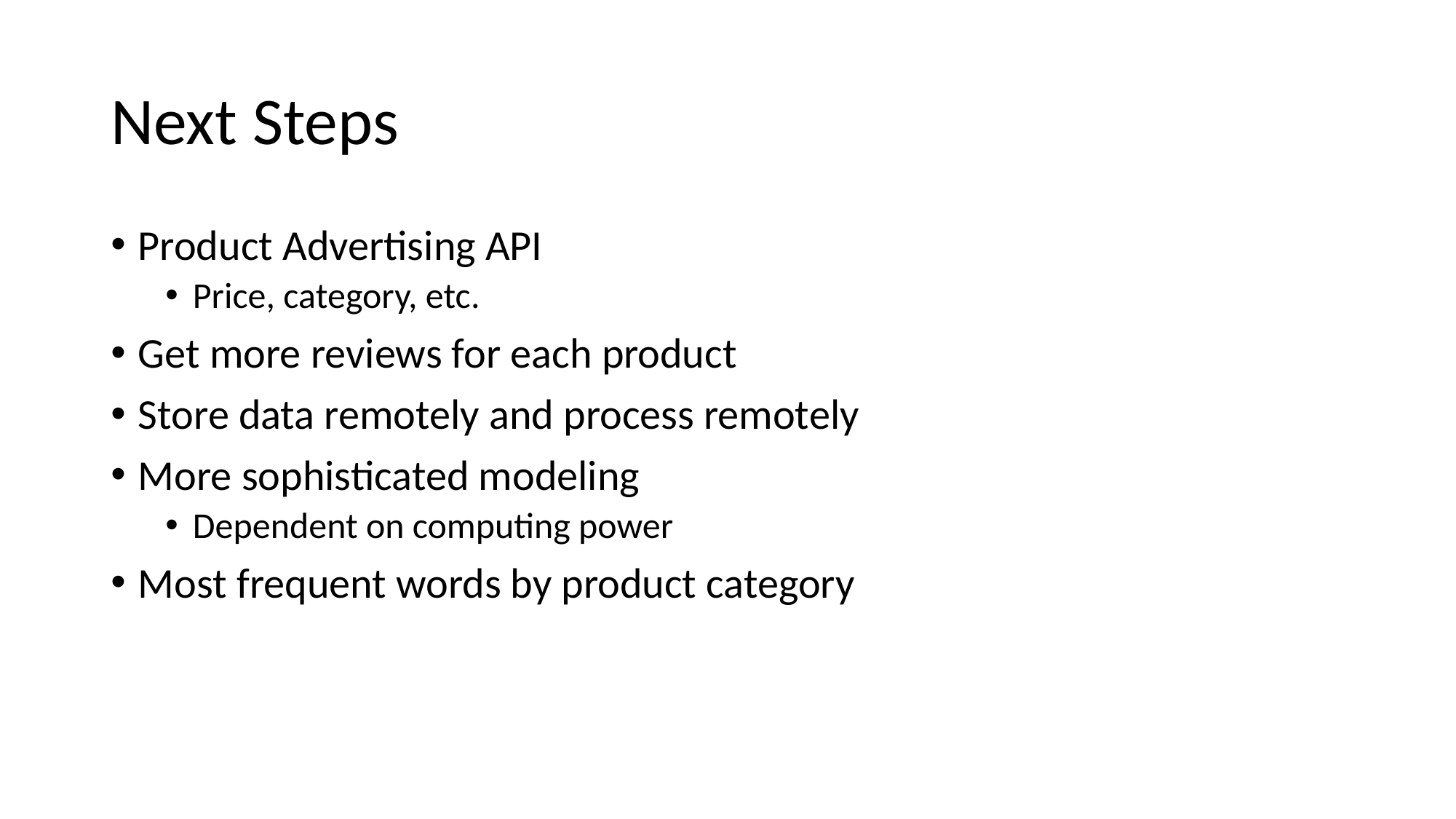

# Next Steps
Product Advertising API
Price, category, etc.
Get more reviews for each product
Store data remotely and process remotely
More sophisticated modeling
Dependent on computing power
Most frequent words by product category